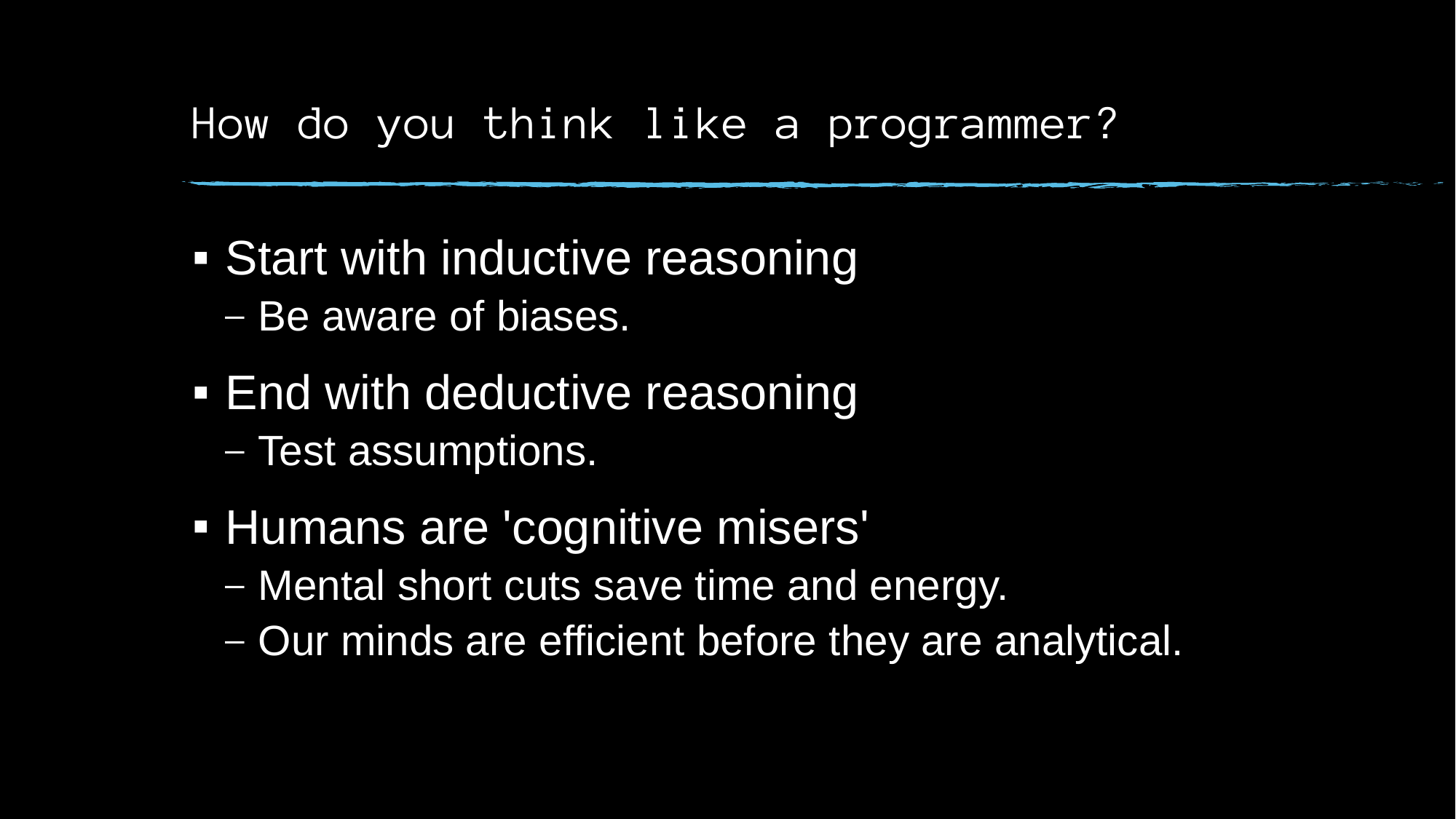

# How do you think like a programmer?
Start with inductive reasoning
Be aware of biases.
End with deductive reasoning
Test assumptions.
Humans are 'cognitive misers'
Mental short cuts save time and energy.
Our minds are efficient before they are analytical.